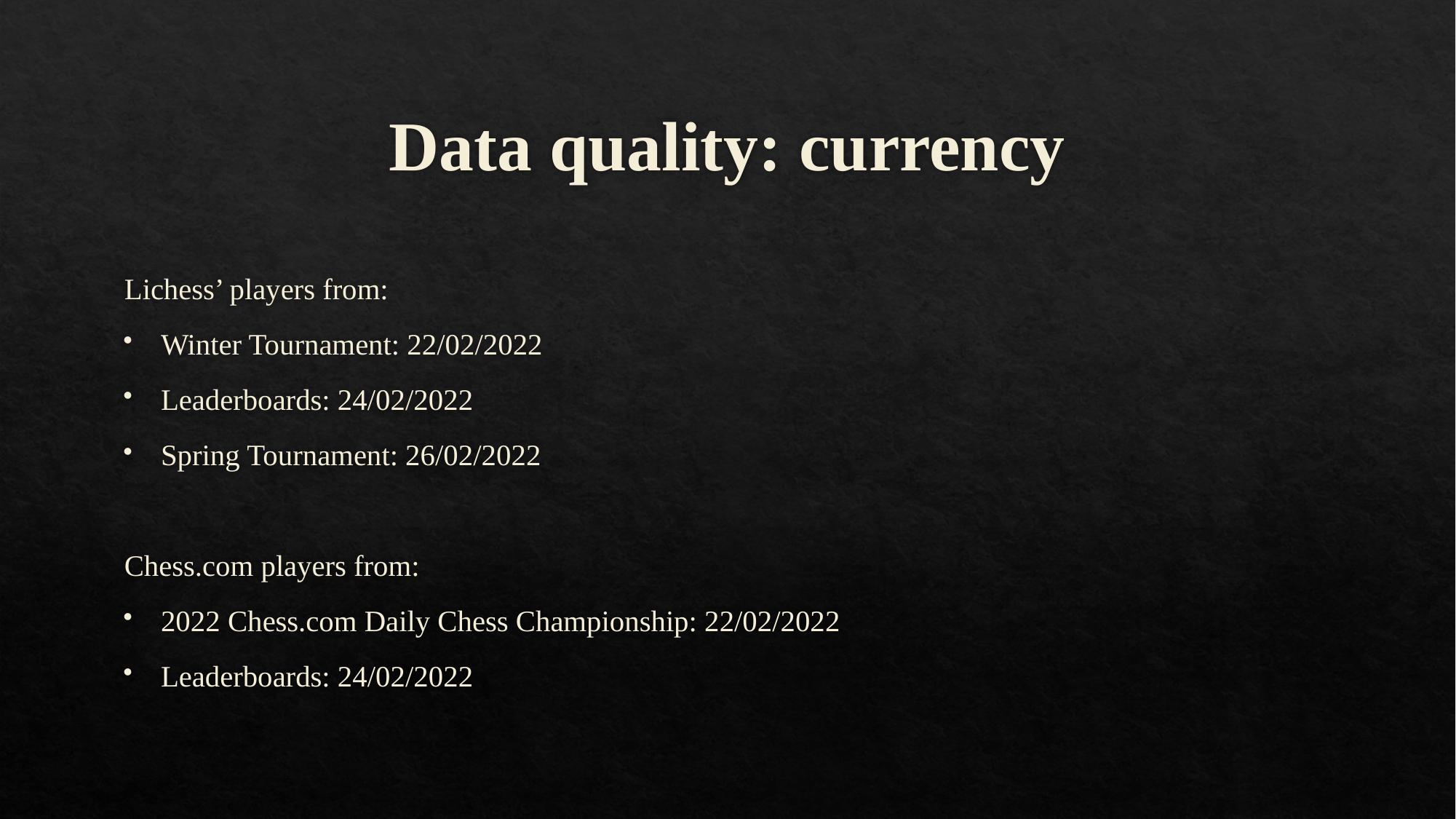

# Data quality: currency
Lichess’ players from:
Winter Tournament: 22/02/2022
Leaderboards: 24/02/2022
Spring Tournament: 26/02/2022

Chess.com players from:
2022 Chess.com Daily Chess Championship: 22/02/2022
Leaderboards: 24/02/2022